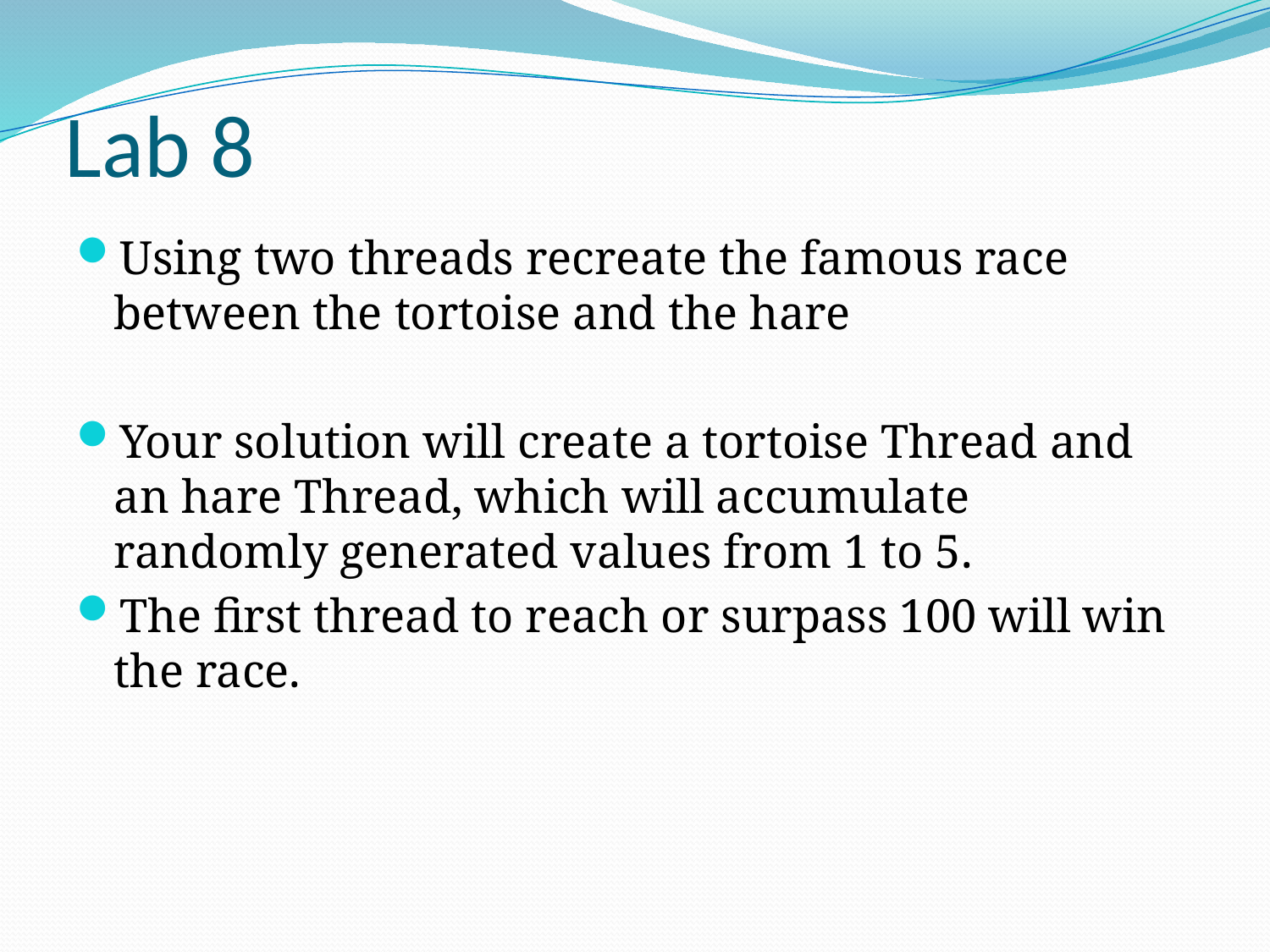

# Lab 8
Using two threads recreate the famous race between the tortoise and the hare

Your solution will create a tortoise Thread and an hare Thread, which will accumulate randomly generated values from 1 to 5.
The first thread to reach or surpass 100 will win the race.